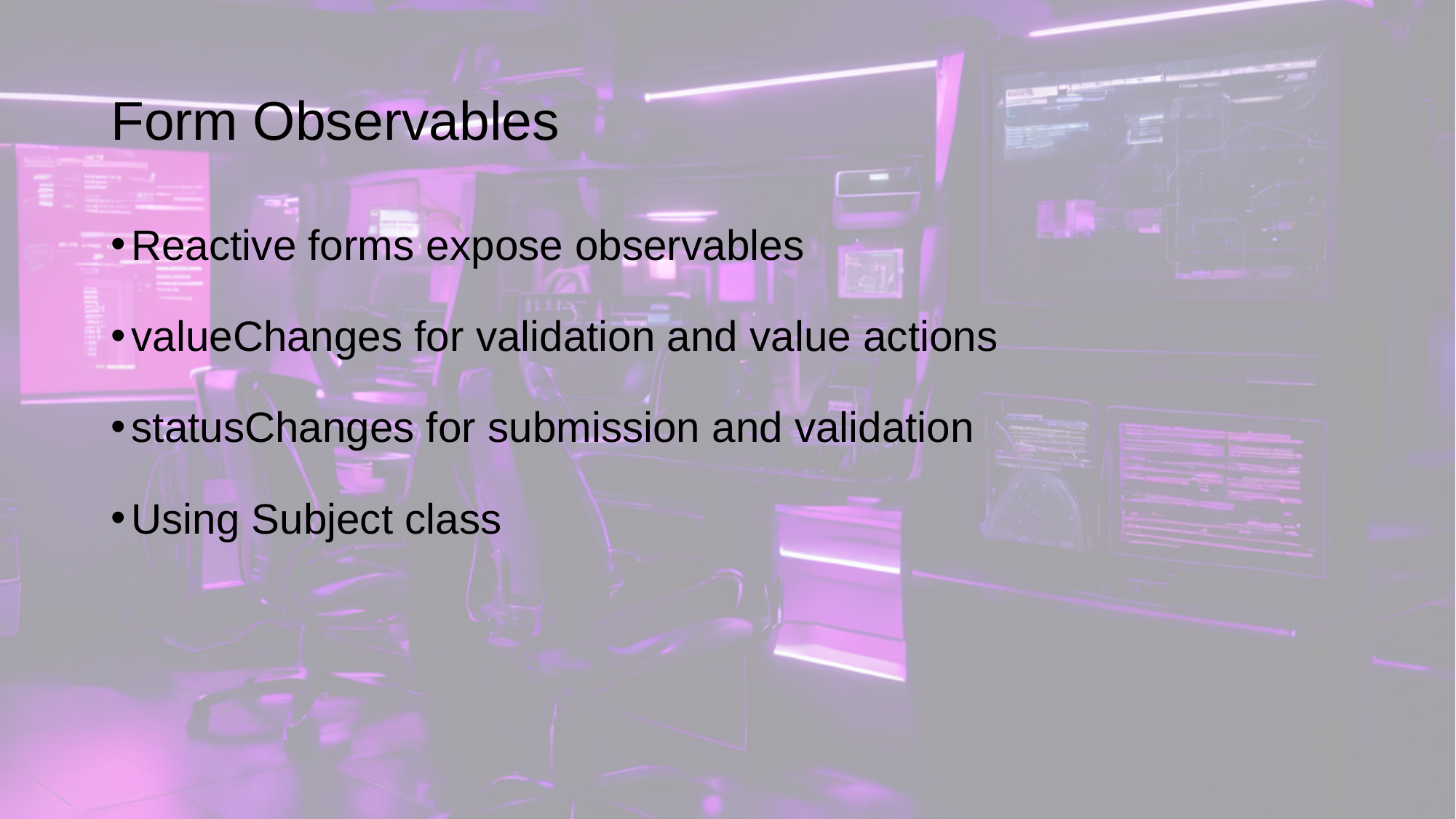

# Form Observables
Reactive forms expose observables
valueChanges for validation and value actions
statusChanges for submission and validation
Using Subject class